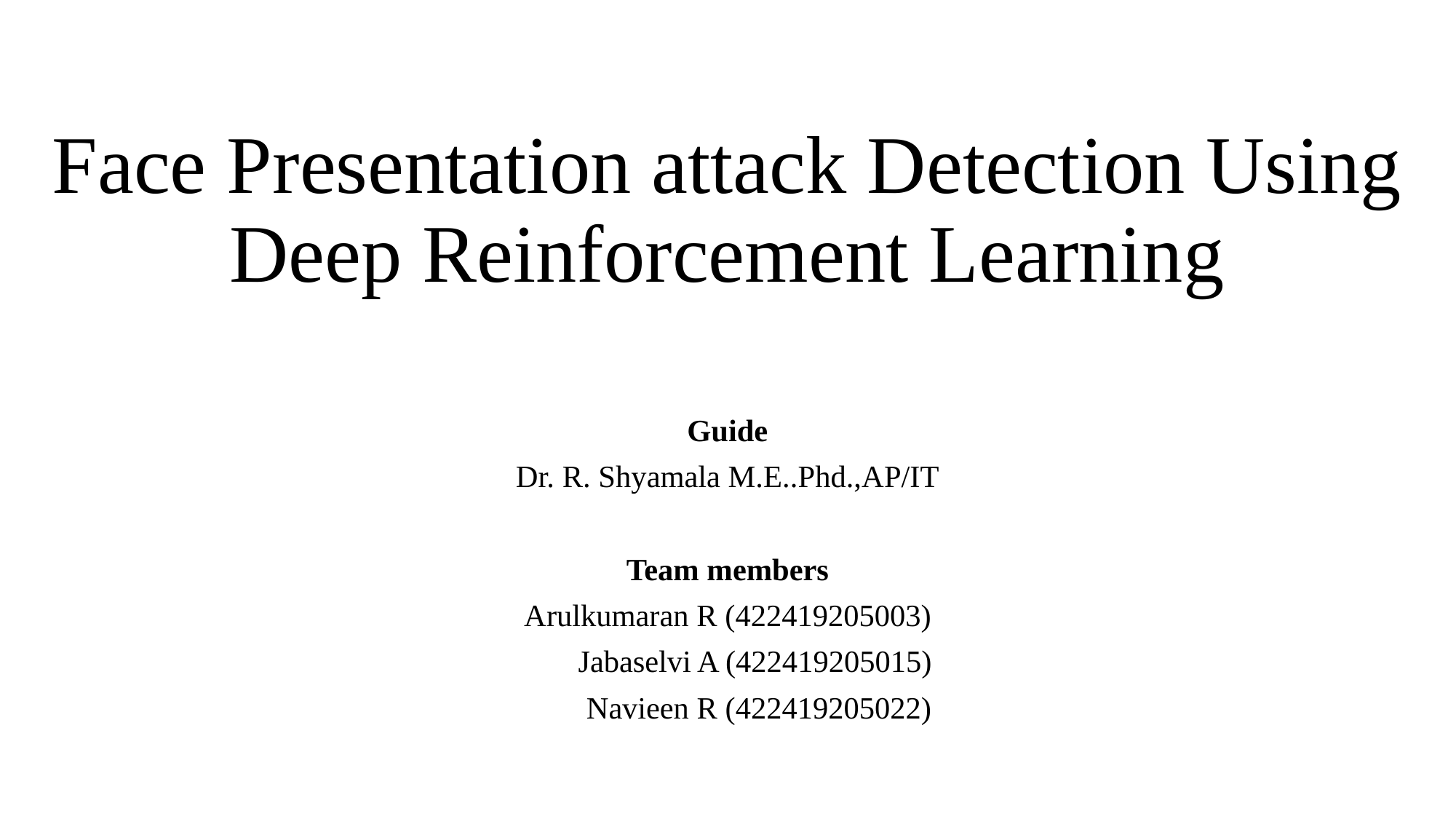

# Face Presentation attack Detection Using Deep Reinforcement Learning
Guide
Dr. R. Shyamala M.E..Phd.,AP/IT

Team members
Arulkumaran R (422419205003)
       Jabaselvi A (422419205015)
        Navieen R (422419205022)